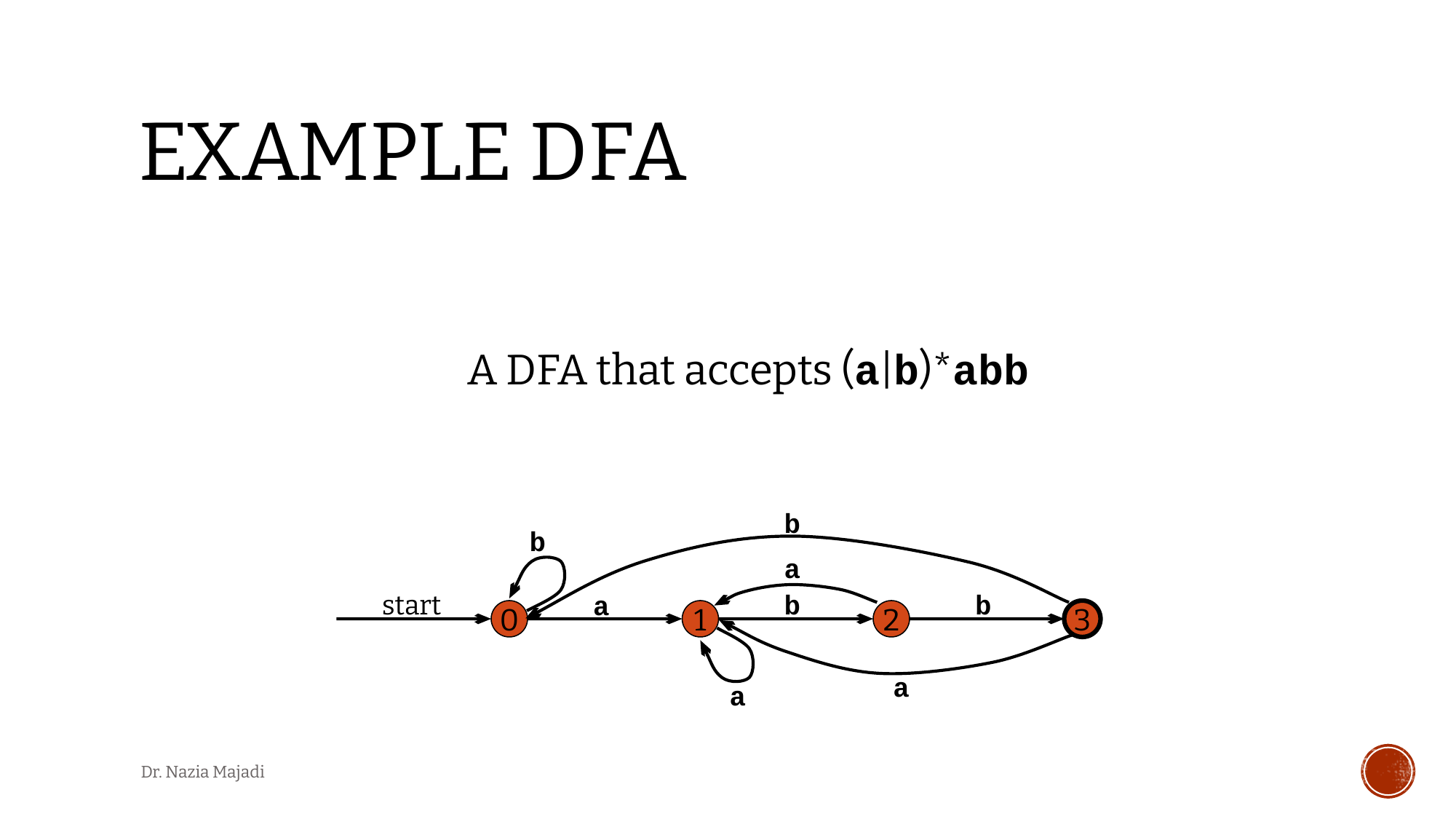

# Example DFA
A DFA that accepts (a|b)*abb
b
b

a

start
b
b
a

0
1
2
3

a
a
Dr. Nazia Majadi
13